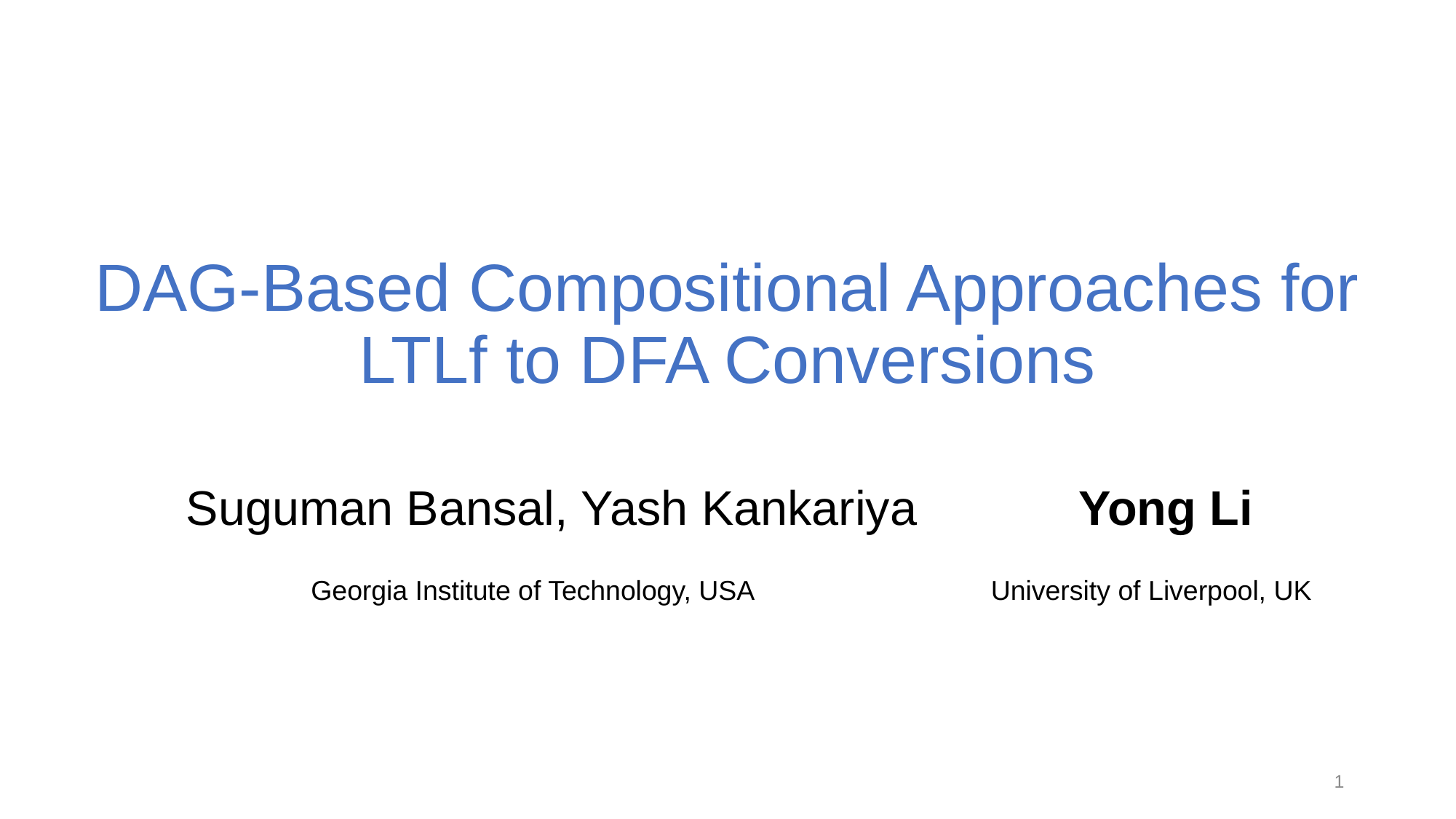

# DAG-Based Compositional Approaches for LTLf to DFA Conversions
Suguman Bansal, Yash Kankariya            Yong Li
Georgia Institute of Technology, USA
University of Liverpool, UK
1